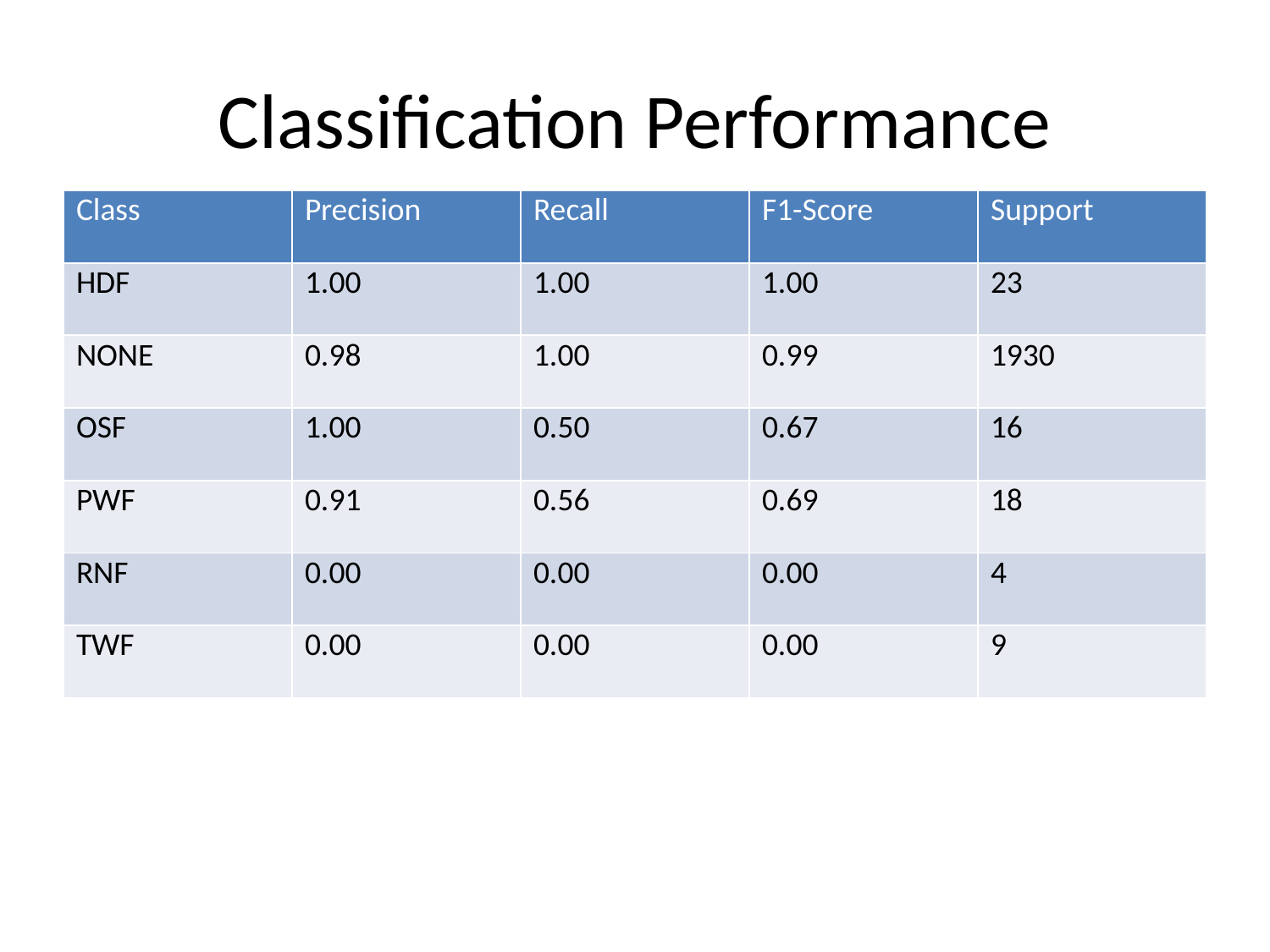

# Classification Performance
| Class | Precision | Recall | F1-Score | Support |
| --- | --- | --- | --- | --- |
| HDF | 1.00 | 1.00 | 1.00 | 23 |
| NONE | 0.98 | 1.00 | 0.99 | 1930 |
| OSF | 1.00 | 0.50 | 0.67 | 16 |
| PWF | 0.91 | 0.56 | 0.69 | 18 |
| RNF | 0.00 | 0.00 | 0.00 | 4 |
| TWF | 0.00 | 0.00 | 0.00 | 9 |